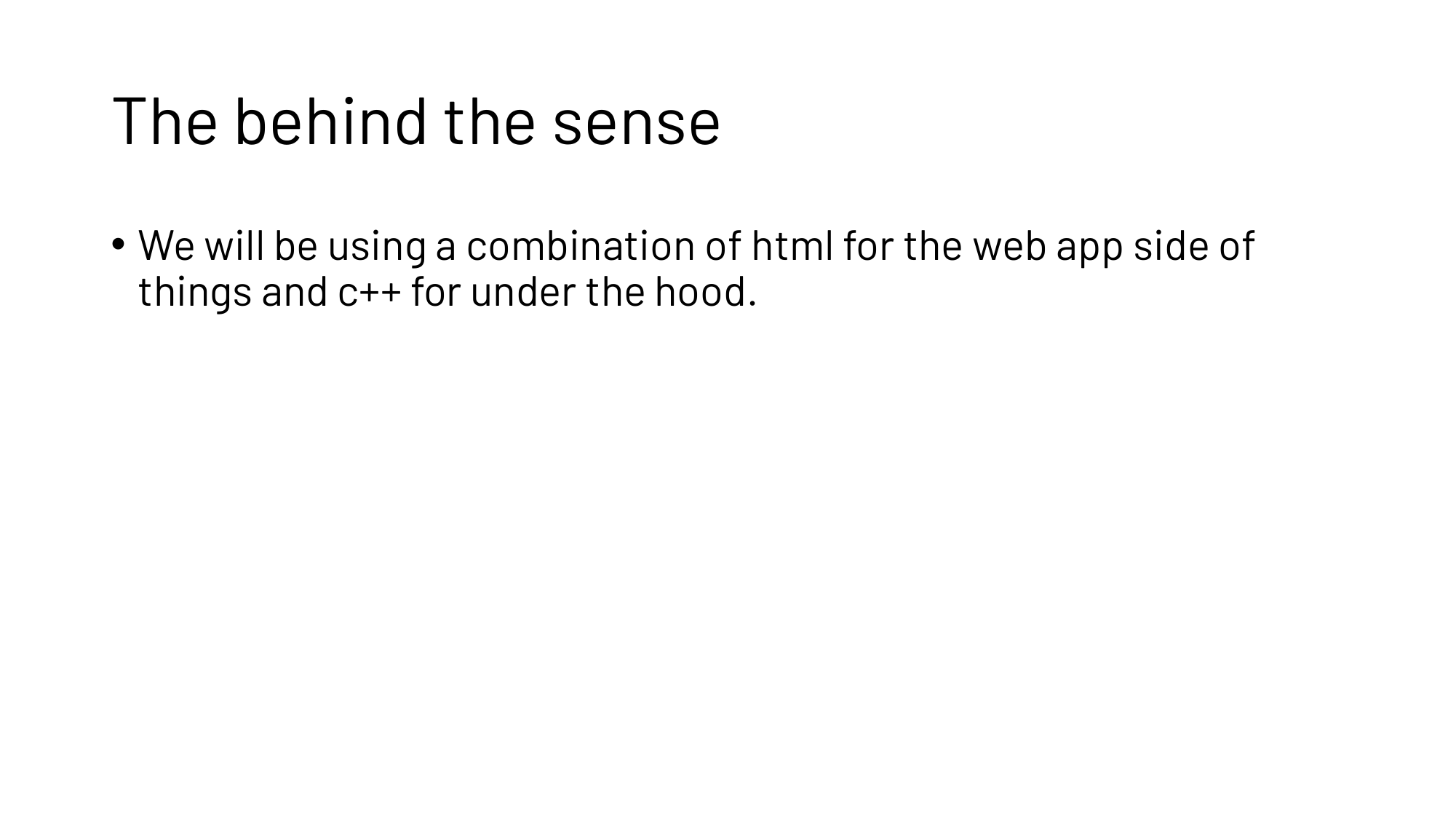

# The behind the sense
We will be using a combination of html for the web app side of things and c++ for under the hood.